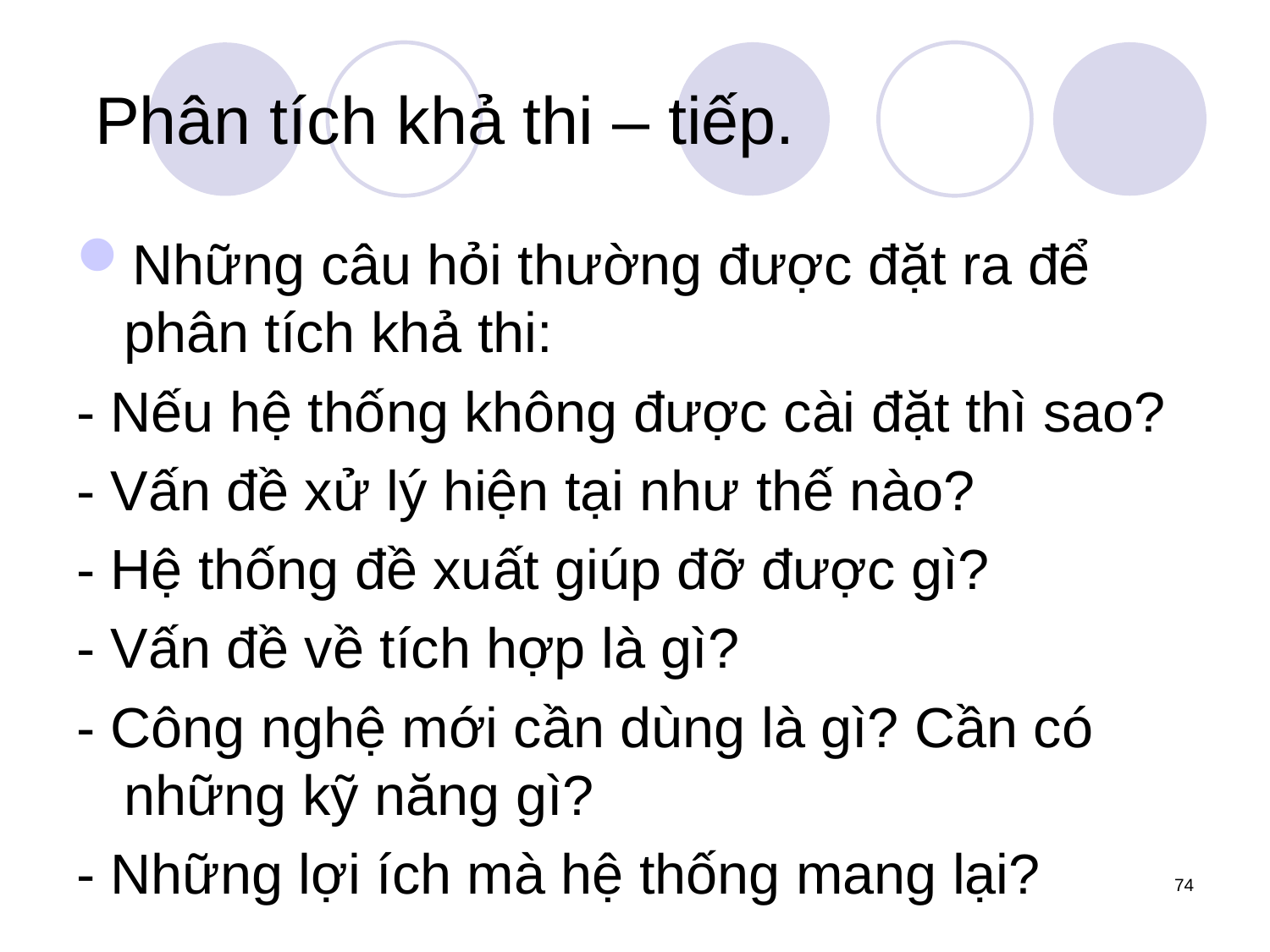

# Phân tích khả thi – tiếp.
Những câu hỏi thường được đặt ra để phân tích khả thi:
- Nếu hệ thống không được cài đặt thì sao?
- Vấn đề xử lý hiện tại như thế nào?
- Hệ thống đề xuất giúp đỡ được gì?
- Vấn đề về tích hợp là gì?
- Công nghệ mới cần dùng là gì? Cần có những kỹ năng gì?
- Những lợi ích mà hệ thống mang lại?
74